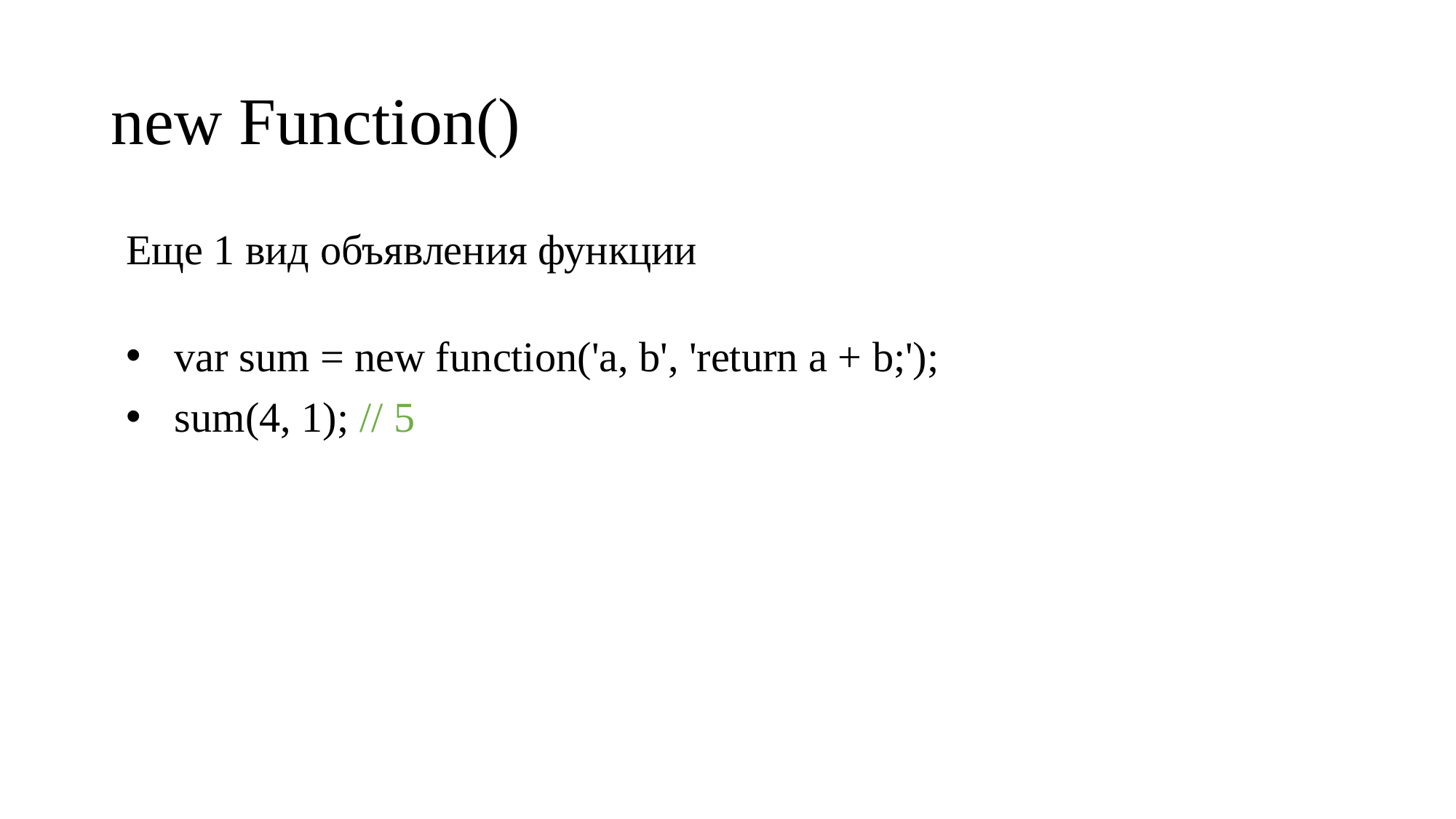

# new Function()
Еще 1 вид объявления функции

var sum = new function('a, b', 'return a + b;');
sum(4, 1); // 5